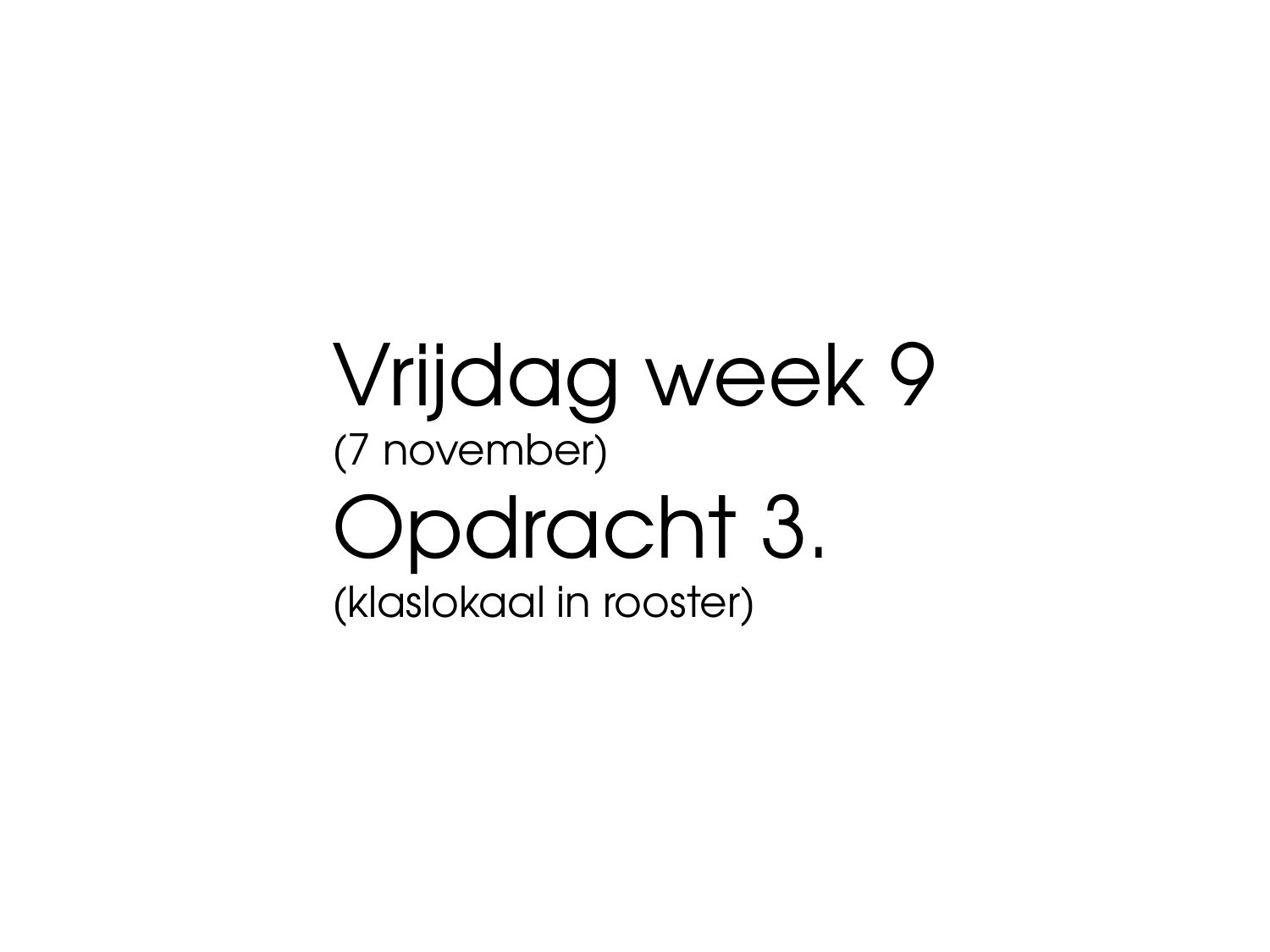

Vrijdag week 9
(7 november)
Opdracht 3.
(klaslokaal in rooster)